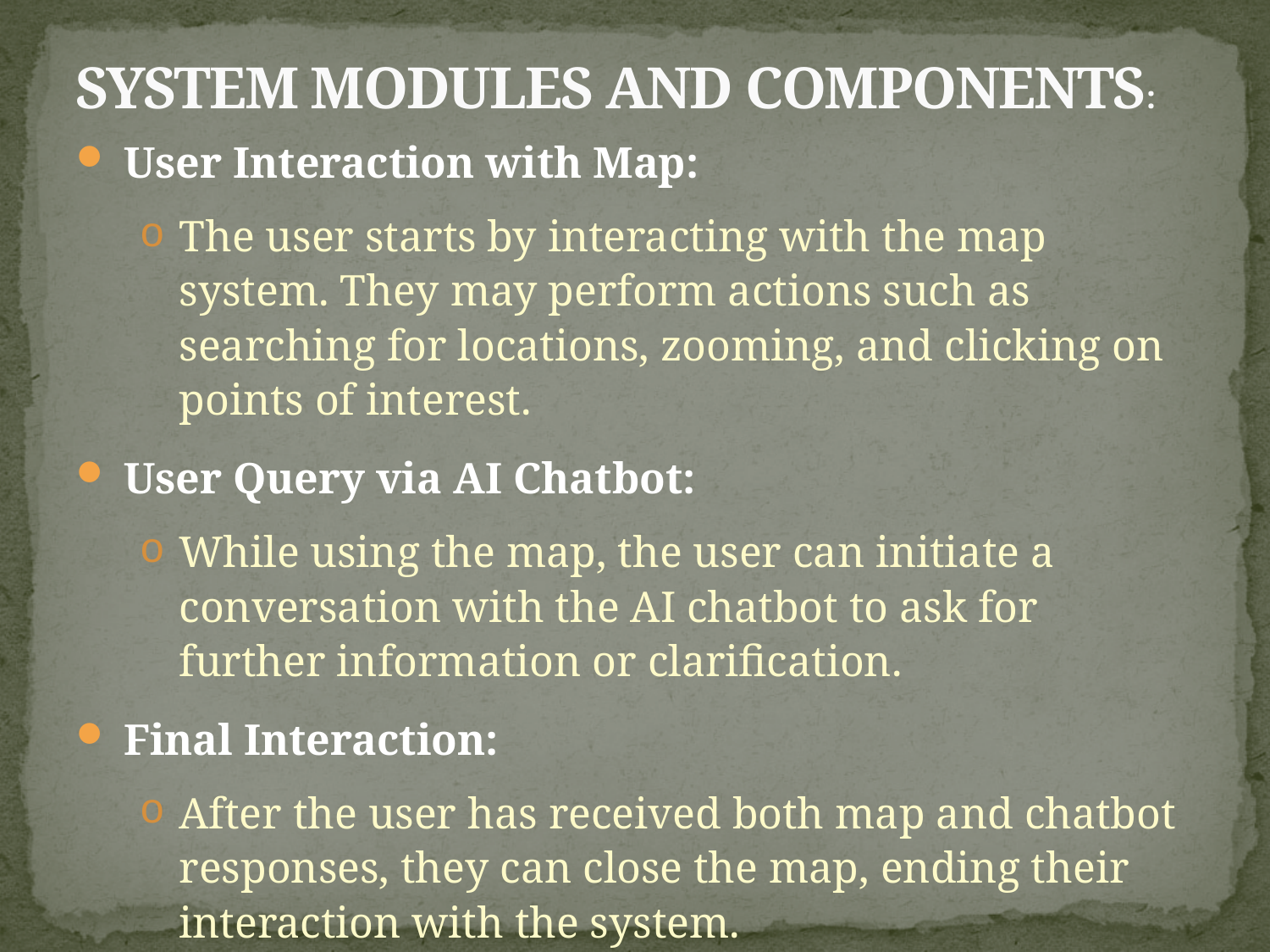

# SYSTEM MODULES AND COMPONENTS:
User Interaction with Map:
The user starts by interacting with the map system. They may perform actions such as searching for locations, zooming, and clicking on points of interest.
User Query via AI Chatbot:
While using the map, the user can initiate a conversation with the AI chatbot to ask for further information or clarification.
Final Interaction:
After the user has received both map and chatbot responses, they can close the map, ending their interaction with the system.